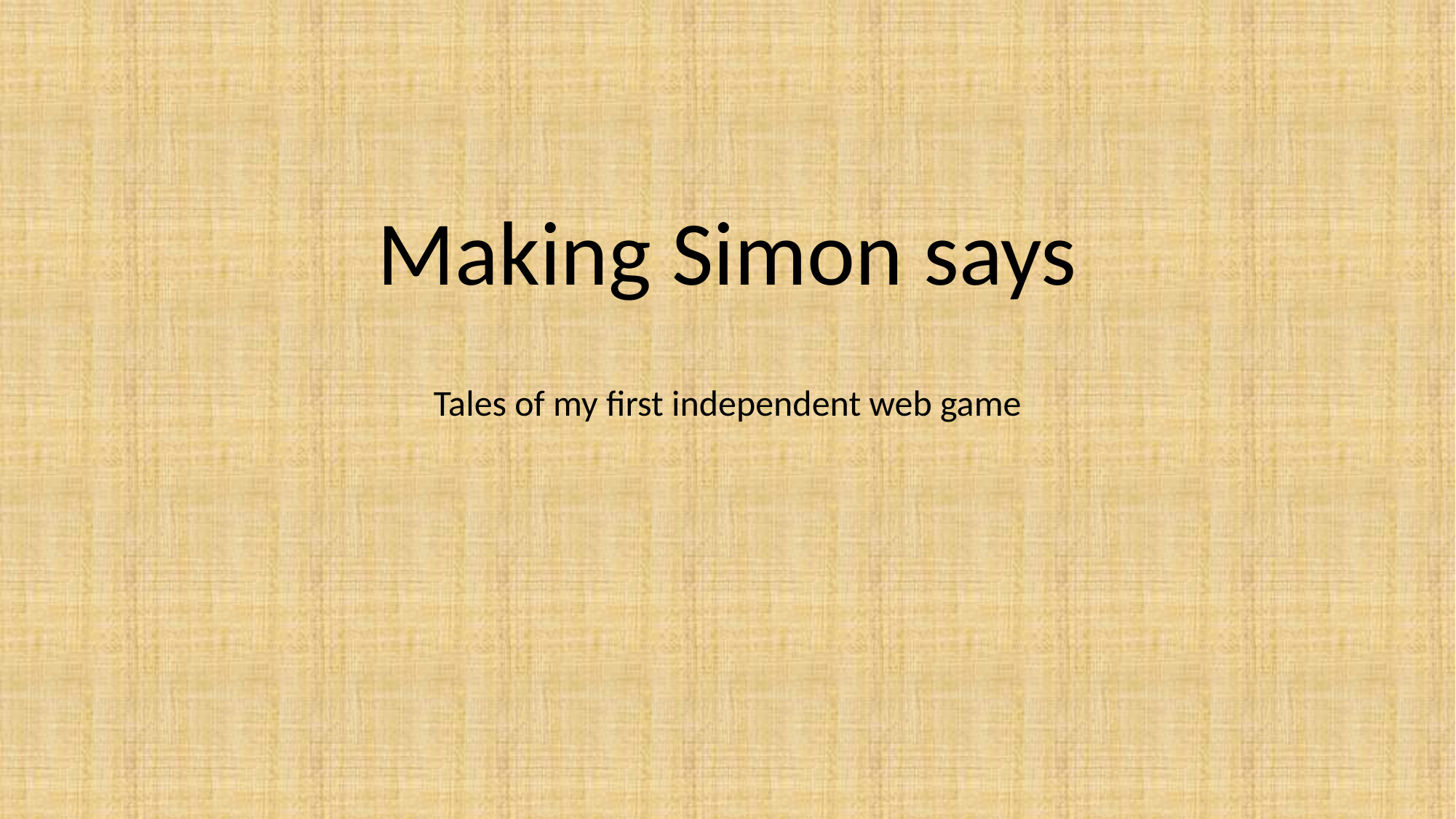

# Making Simon says
Tales of my first independent web game